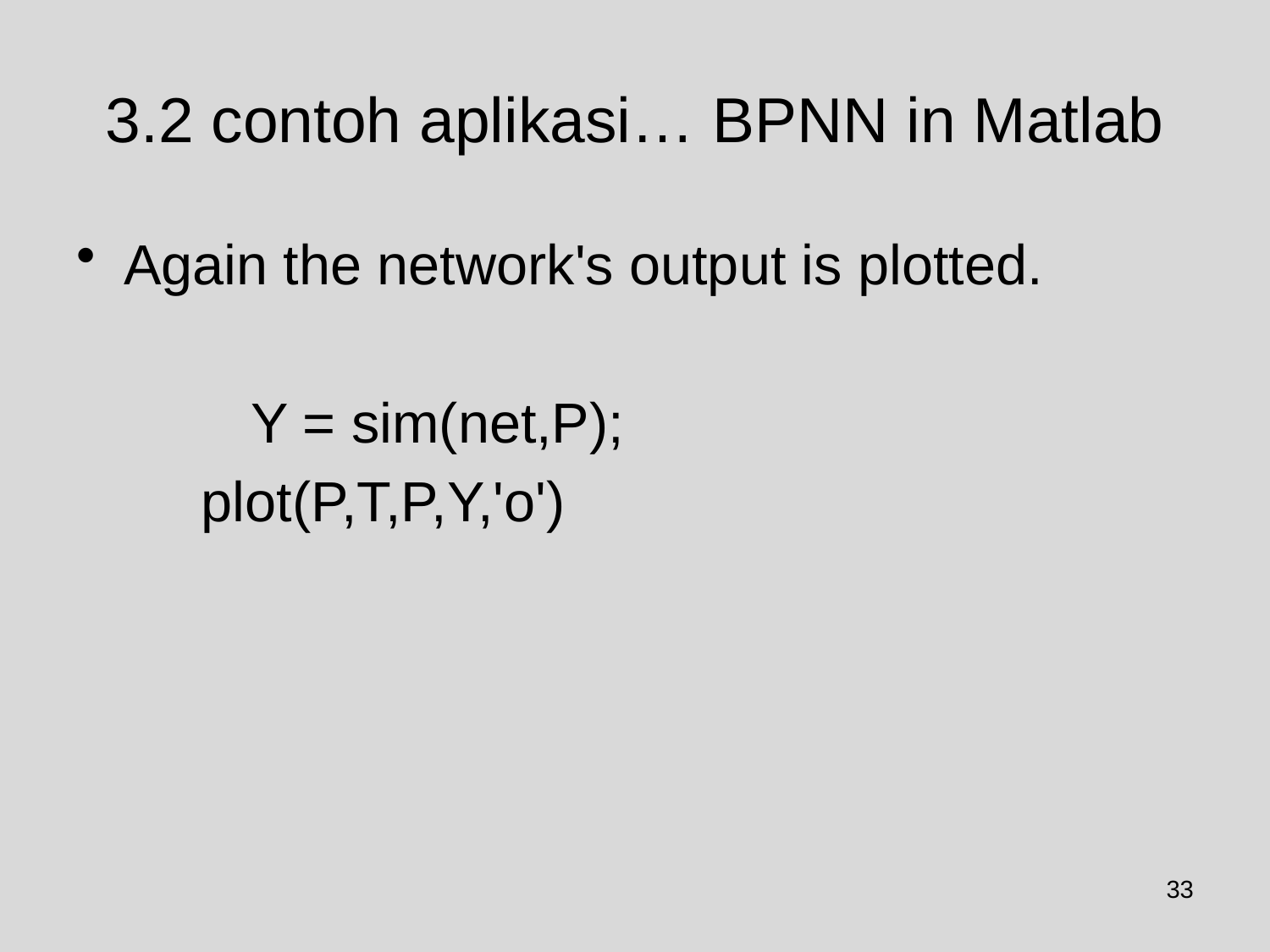

# 3.2 contoh aplikasi… BPNN in Matlab
Again the network's output is plotted.

		Y = sim(net,P);
        plot(P,T,P,Y,'o')

33